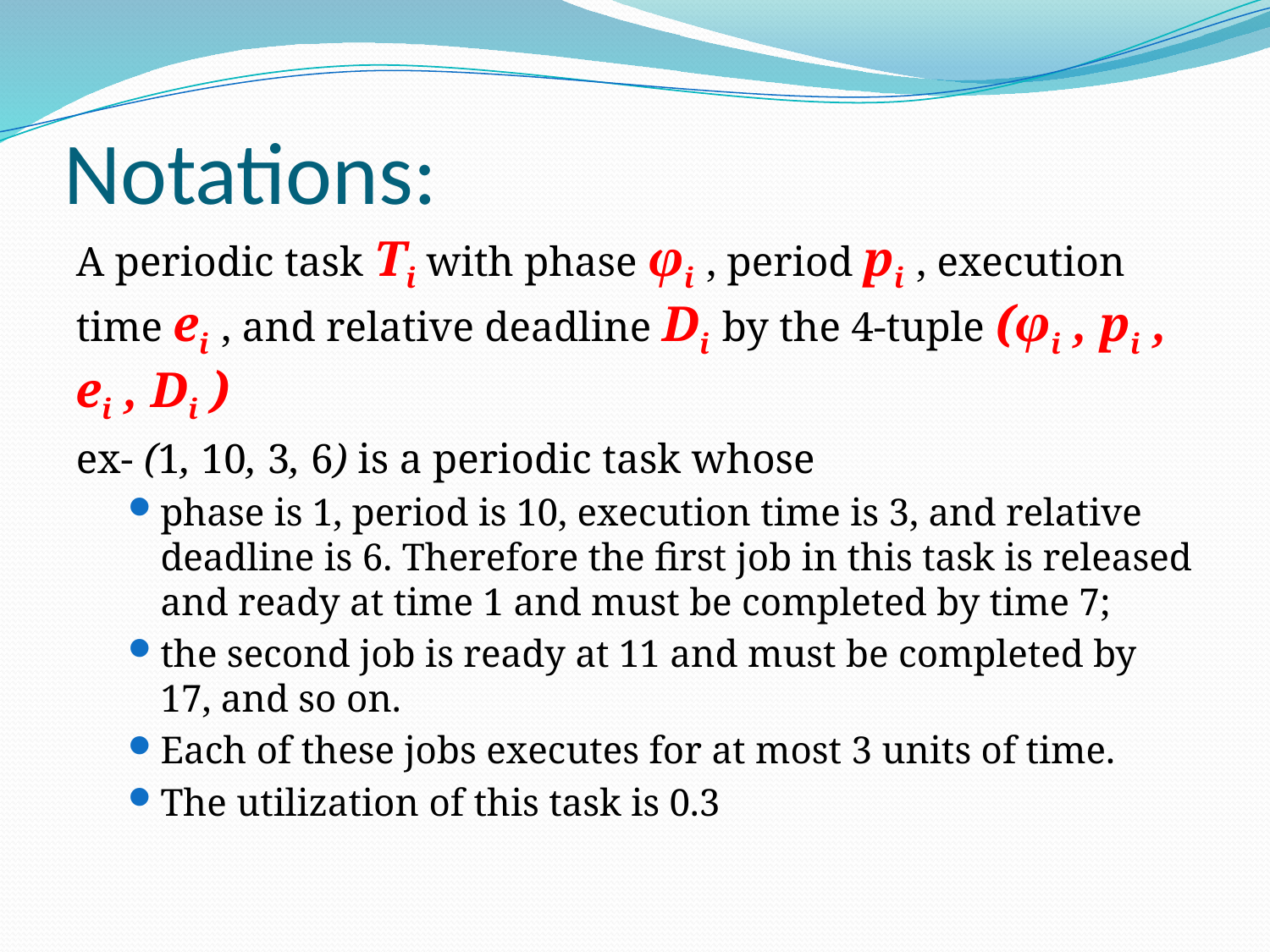

# Notations:
A periodic task Ti with phase φi , period pi , execution time ei , and relative deadline Di by the 4-tuple (φi , pi , ei , Di )
ex- (1, 10, 3, 6) is a periodic task whose
phase is 1, period is 10, execution time is 3, and relative deadline is 6. Therefore the first job in this task is released and ready at time 1 and must be completed by time 7;
the second job is ready at 11 and must be completed by 17, and so on.
Each of these jobs executes for at most 3 units of time.
The utilization of this task is 0.3